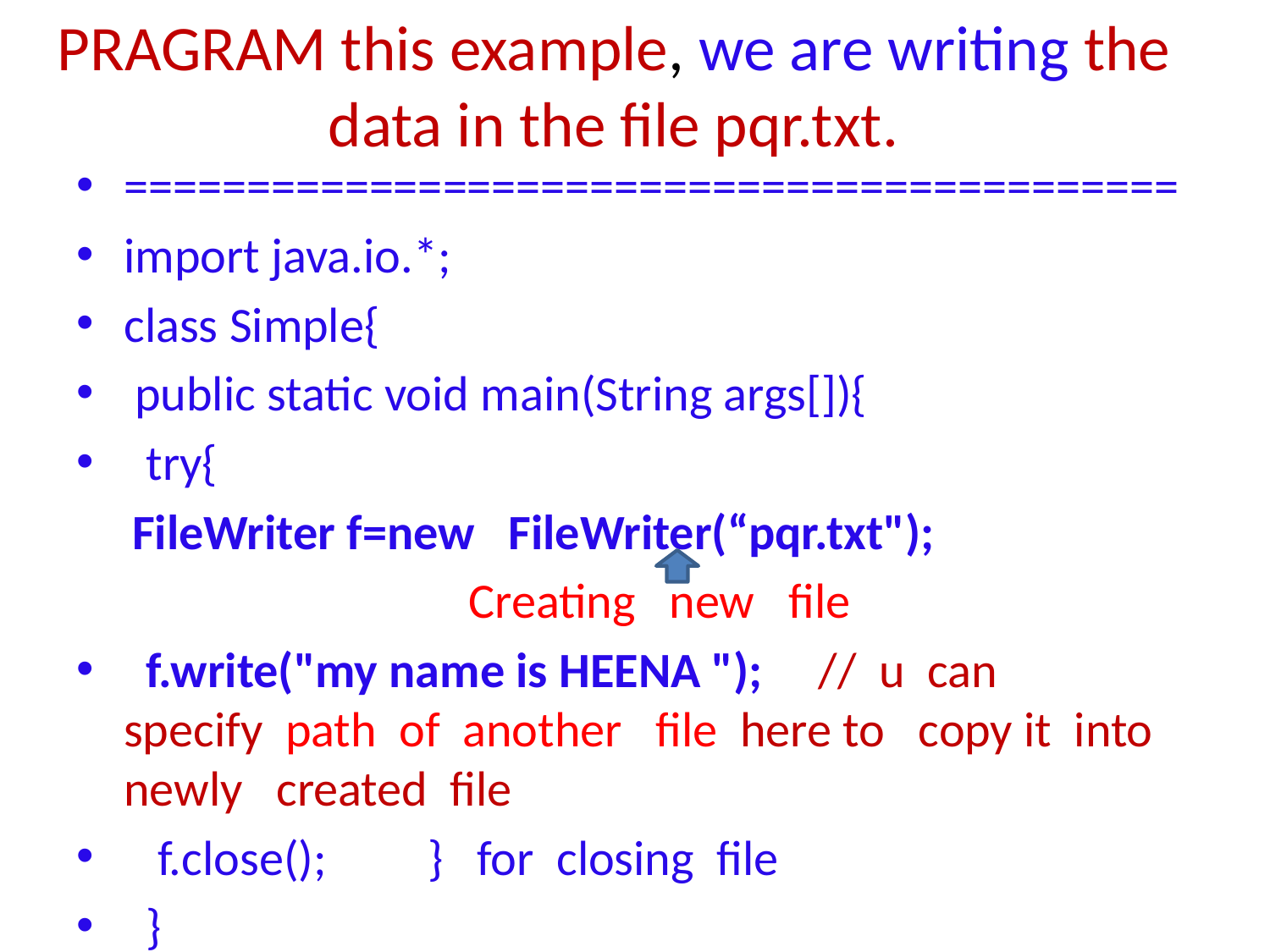

# PRAGRAM this example, we are writing the data in the file pqr.txt.
===========================================
import java.io.*;
class Simple{
 public static void main(String args[]){
  try{
     FileWriter f=new   FileWriter(“pqr.txt");
                                   Creating   new   file
  f.write("my name is HEENA ");     //  u  can      specify  path  of  another   file  here to   copy it  into  newly   created  file
   f.close();         }   for  closing  file
  }